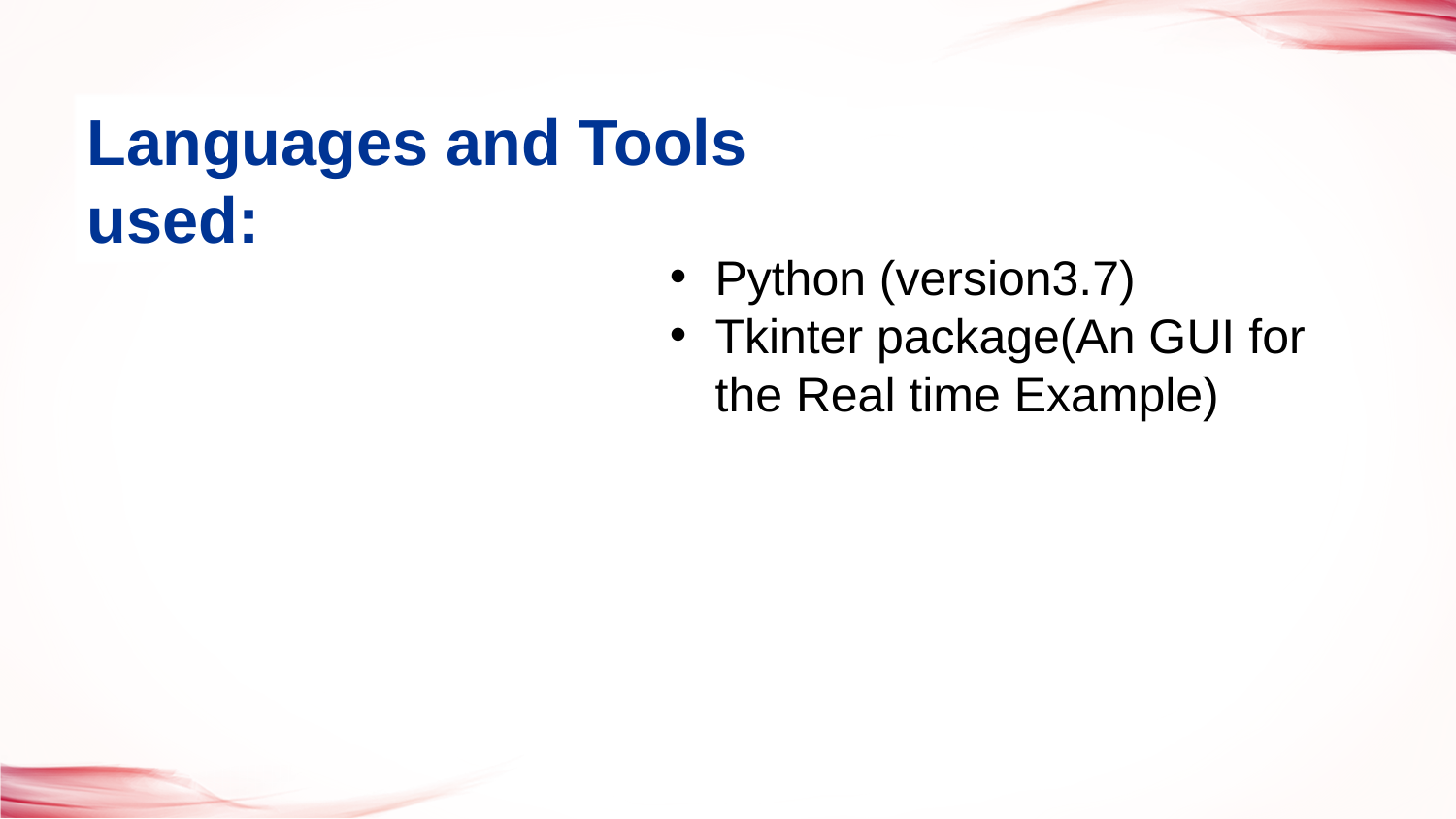

Languages and Tools used:
Python (version3.7)
Tkinter package(An GUI for the Real time Example)